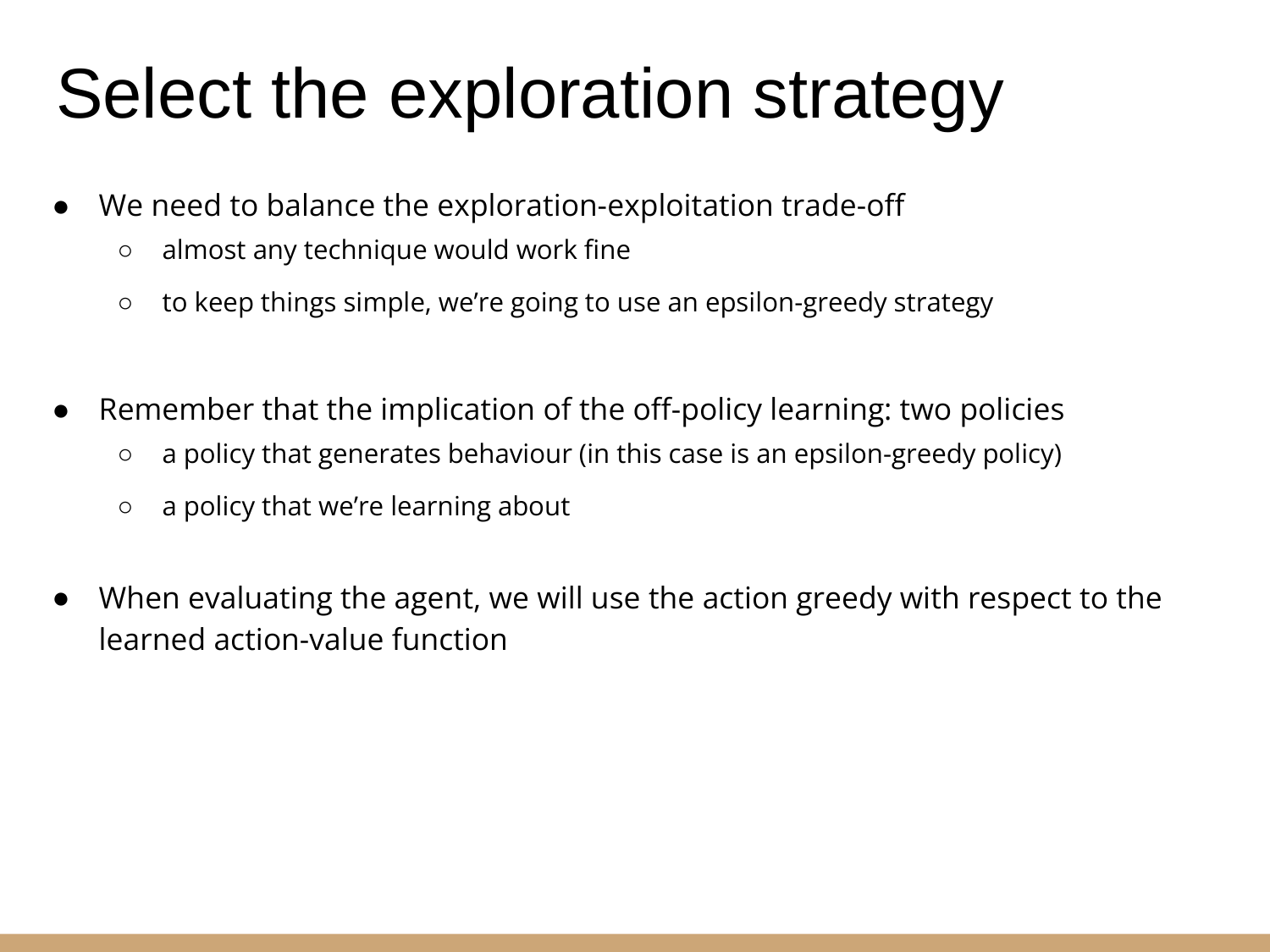

Select the exploration strategy
We need to balance the exploration-exploitation trade-off
almost any technique would work fine
to keep things simple, we’re going to use an epsilon-greedy strategy

Remember that the implication of the off-policy learning: two policies
a policy that generates behaviour (in this case is an epsilon-greedy policy)
a policy that we’re learning about

When evaluating the agent, we will use the action greedy with respect to the learned action-value function